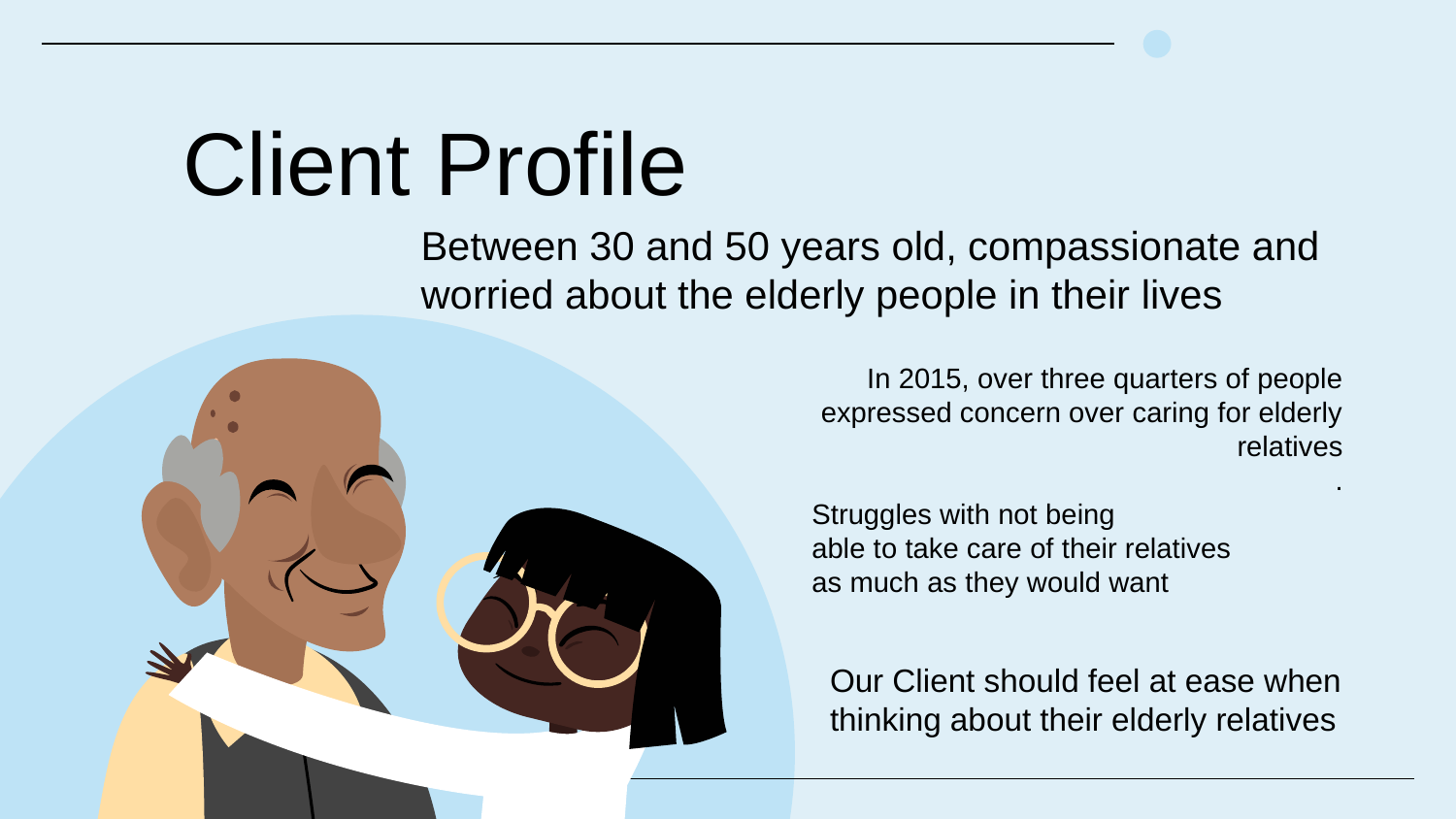

# Client Profile
Between 30 and 50 years old, compassionate and worried about the elderly people in their lives

In 2015, over three quarters of people expressed concern over caring for elderly relatives
.
Struggles with not being
able to take care of their relatives
as much as they would want

Our Client should feel at ease when thinking about their elderly relatives